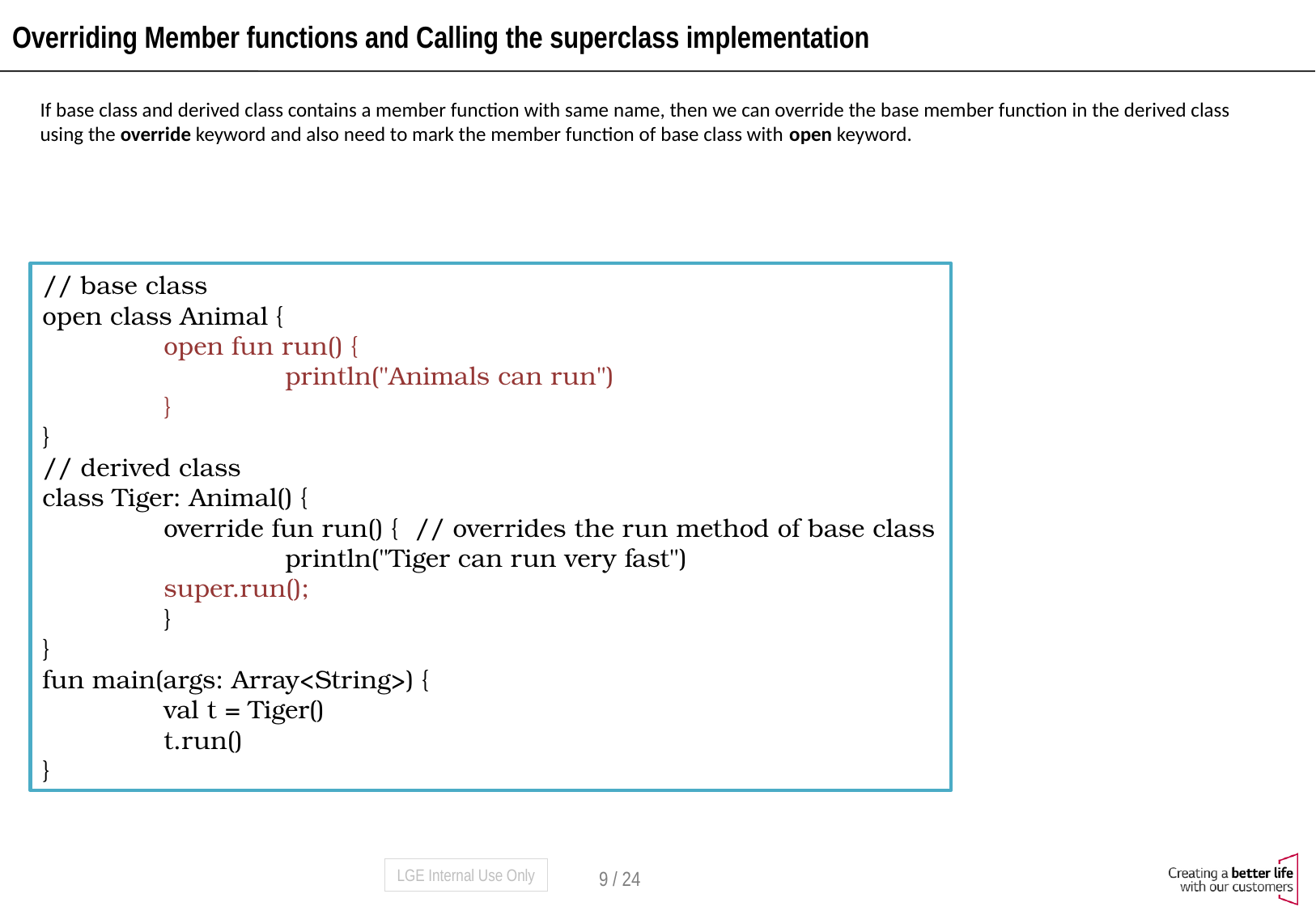

# Overriding Member functions and Calling the superclass implementation
If base class and derived class contains a member function with same name, then we can override the base member function in the derived class using the override keyword and also need to mark the member function of base class with open keyword.

// base class
open class Animal {
	open fun run() {
		println("Animals can run")
	}
}
// derived class
class Tiger: Animal() {
	override fun run() {	 // overrides the run method of base class
		println("Tiger can run very fast")
	super.run();
	}
}
fun main(args: Array<String>) {
	val t = Tiger()
	t.run()
}